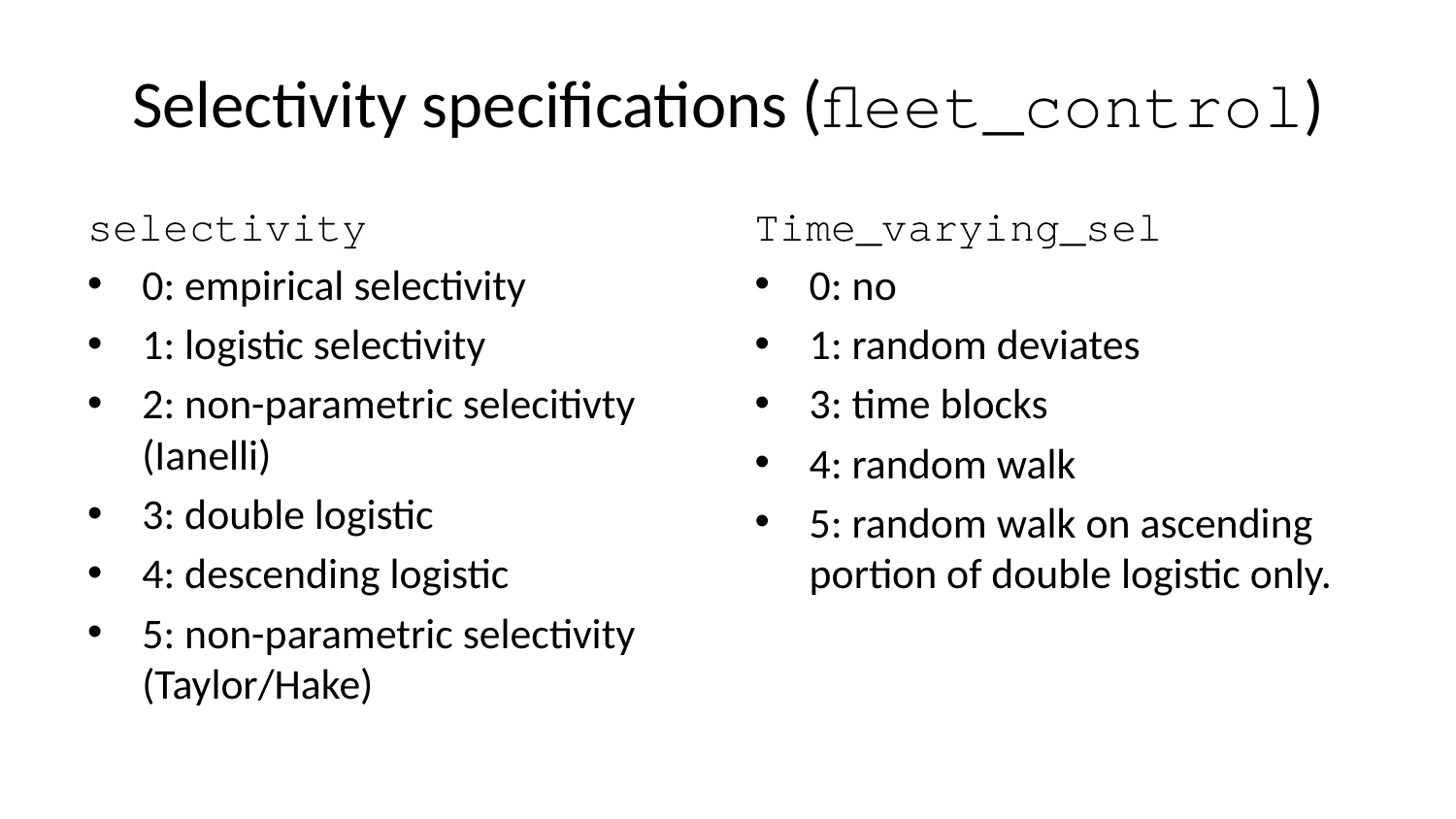

# Selectivity specifications (fleet_control)
selectivity
0: empirical selectivity
1: logistic selectivity
2: non-parametric selecitivty (Ianelli)
3: double logistic
4: descending logistic
5: non-parametric selectivity (Taylor/Hake)
Time_varying_sel
0: no
1: random deviates
3: time blocks
4: random walk
5: random walk on ascending portion of double logistic only.